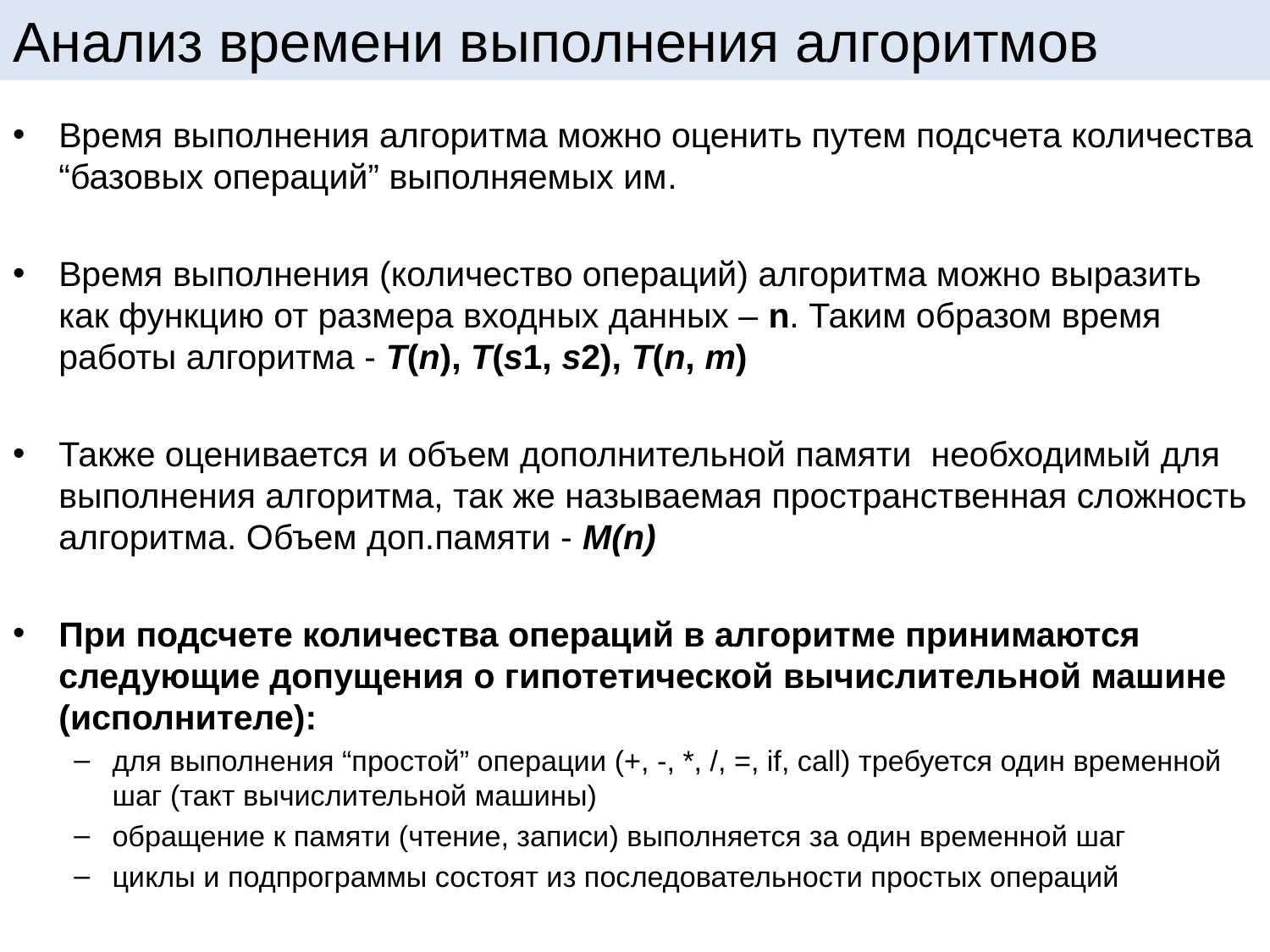

# Анализ времени выполнения алгоритмов
Время выполнения алгоритма можно оценить путем подсчета количества “базовых операций” выполняемых им.

Время выполнения (количество операций) алгоритма можно выразить как функцию от размера входных данных – n. Таким образом время работы алгоритма - T(n), T(s1, s2), T(n, m)

Также оценивается и объем дополнительной памяти  необходимый для выполнения алгоритма, так же называемая пространственная сложность алгоритма. Объем доп.памяти - M(n)

При подсчете количества операций в алгоритме принимаются следующие допущения о гипотетической вычислительной машине (исполнителе):
для выполнения “простой” операции (+, -, *, /, =, if, call) требуется один временной шаг (такт вычислительной машины)
обращение к памяти (чтение, записи) выполняется за один временной шаг
циклы и подпрограммы состоят из последовательности простых операций